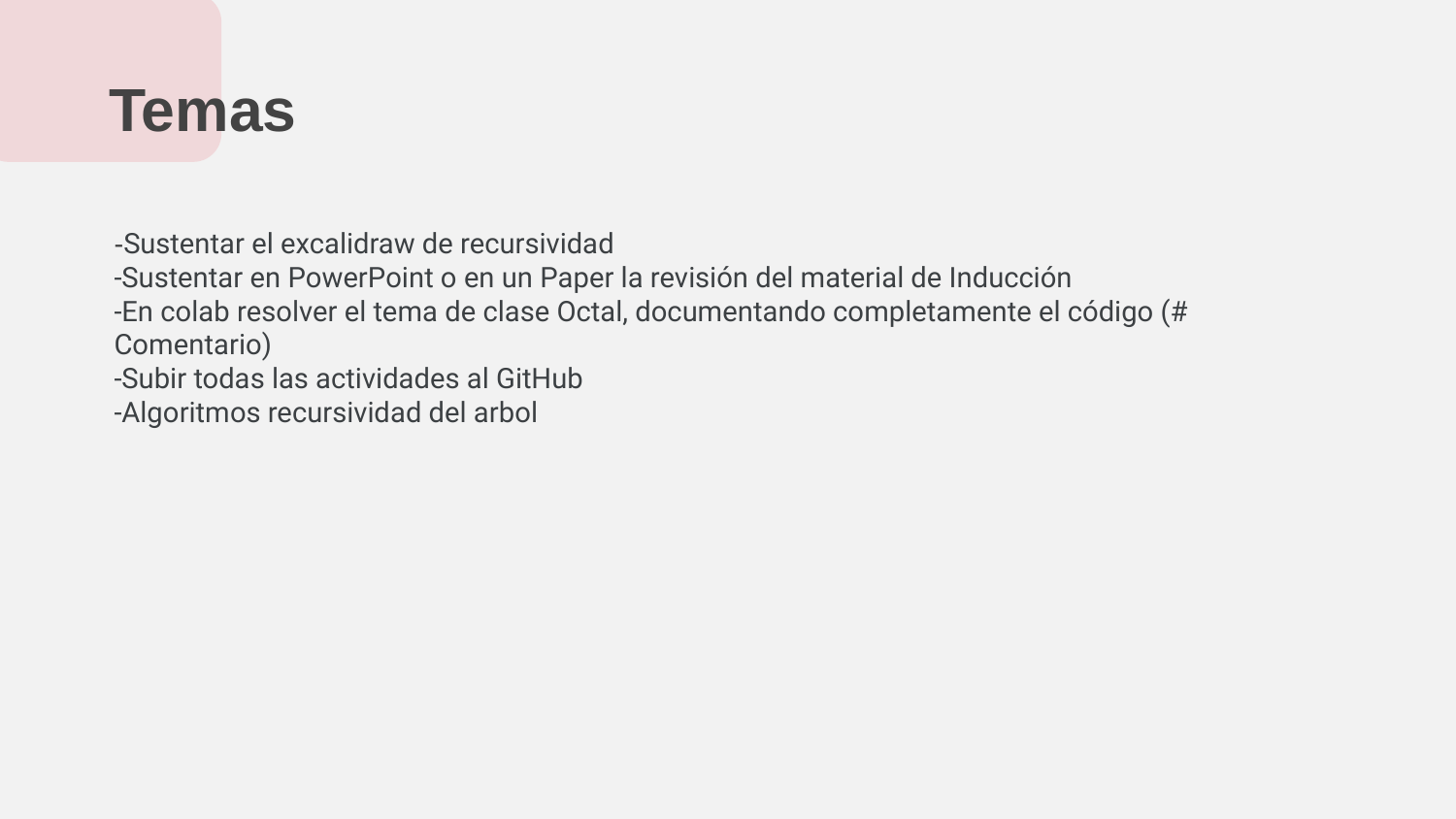

# Temas
-Sustentar el excalidraw de recursividad
-Sustentar en PowerPoint o en un Paper la revisión del material de Inducción
-En colab resolver el tema de clase Octal, documentando completamente el código (# Comentario)
-Subir todas las actividades al GitHub
-Algoritmos recursividad del arbol